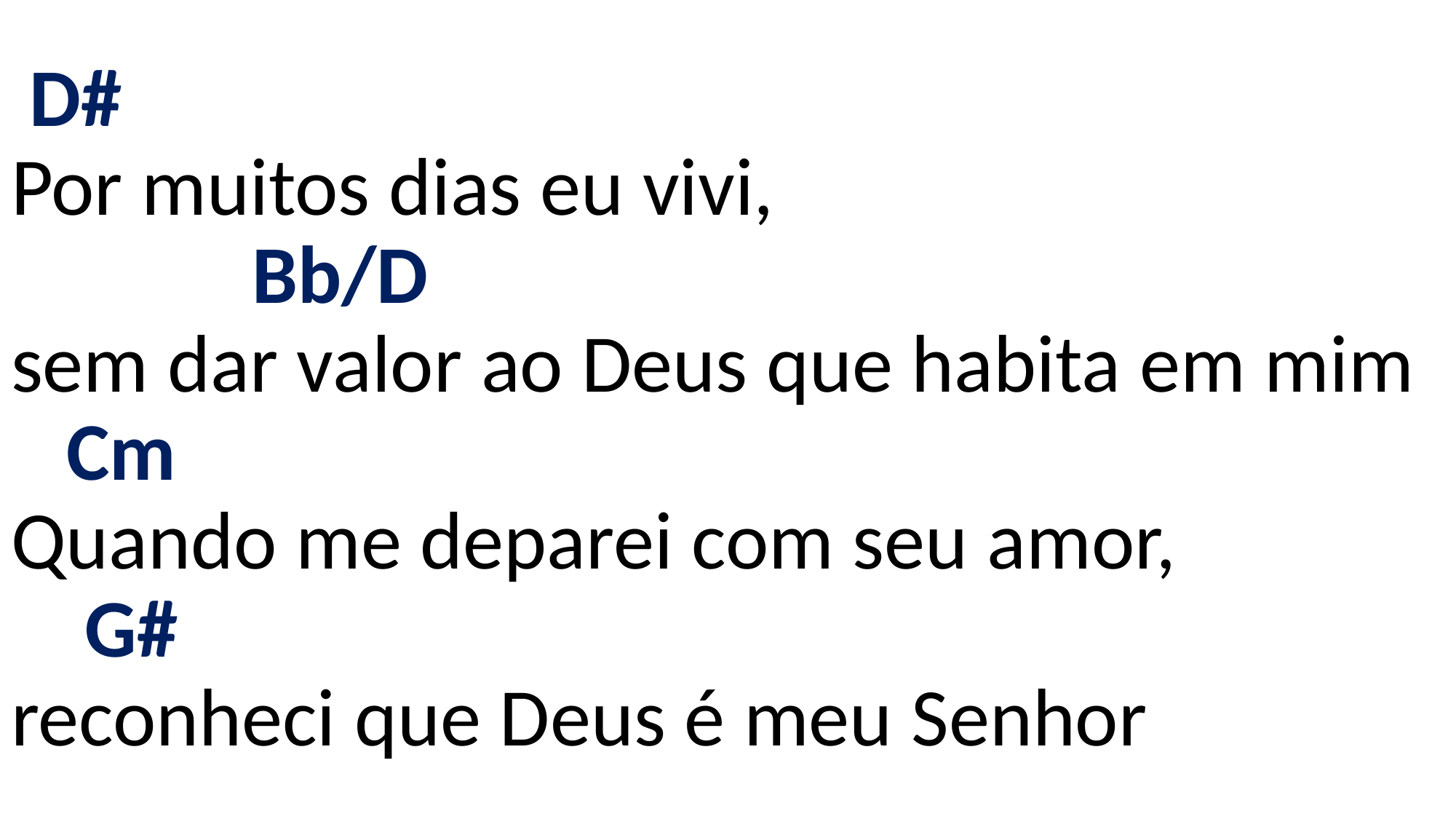

# D# Por muitos dias eu vivi, Bb/D sem dar valor ao Deus que habita em mim Cm Quando me deparei com seu amor, G# reconheci que Deus é meu Senhor